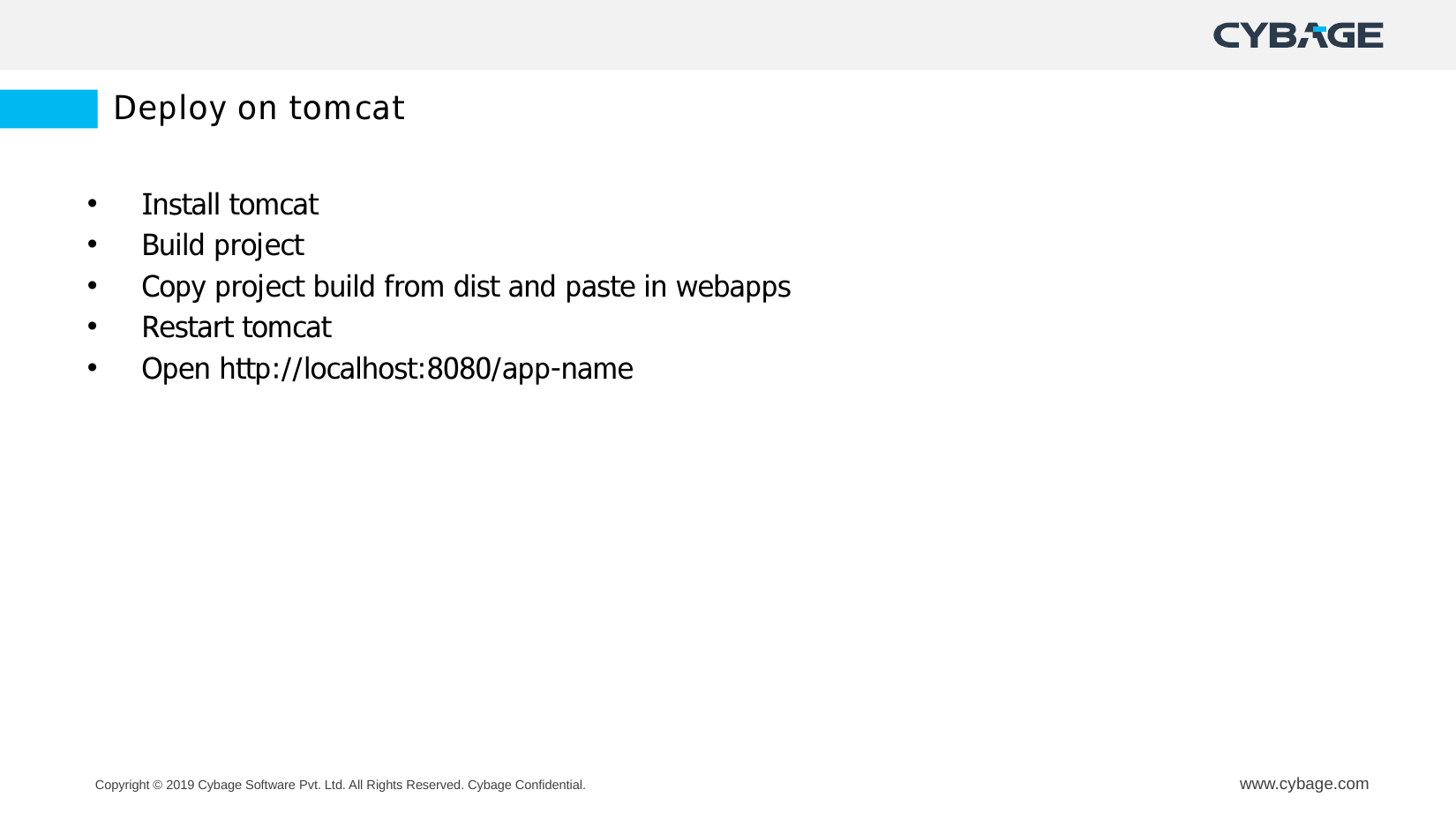

# Deploy on tomcat
Install tomcat
Build project
Copy project build from dist and paste in webapps
Restart tomcat
Open http://localhost:8080/app-name